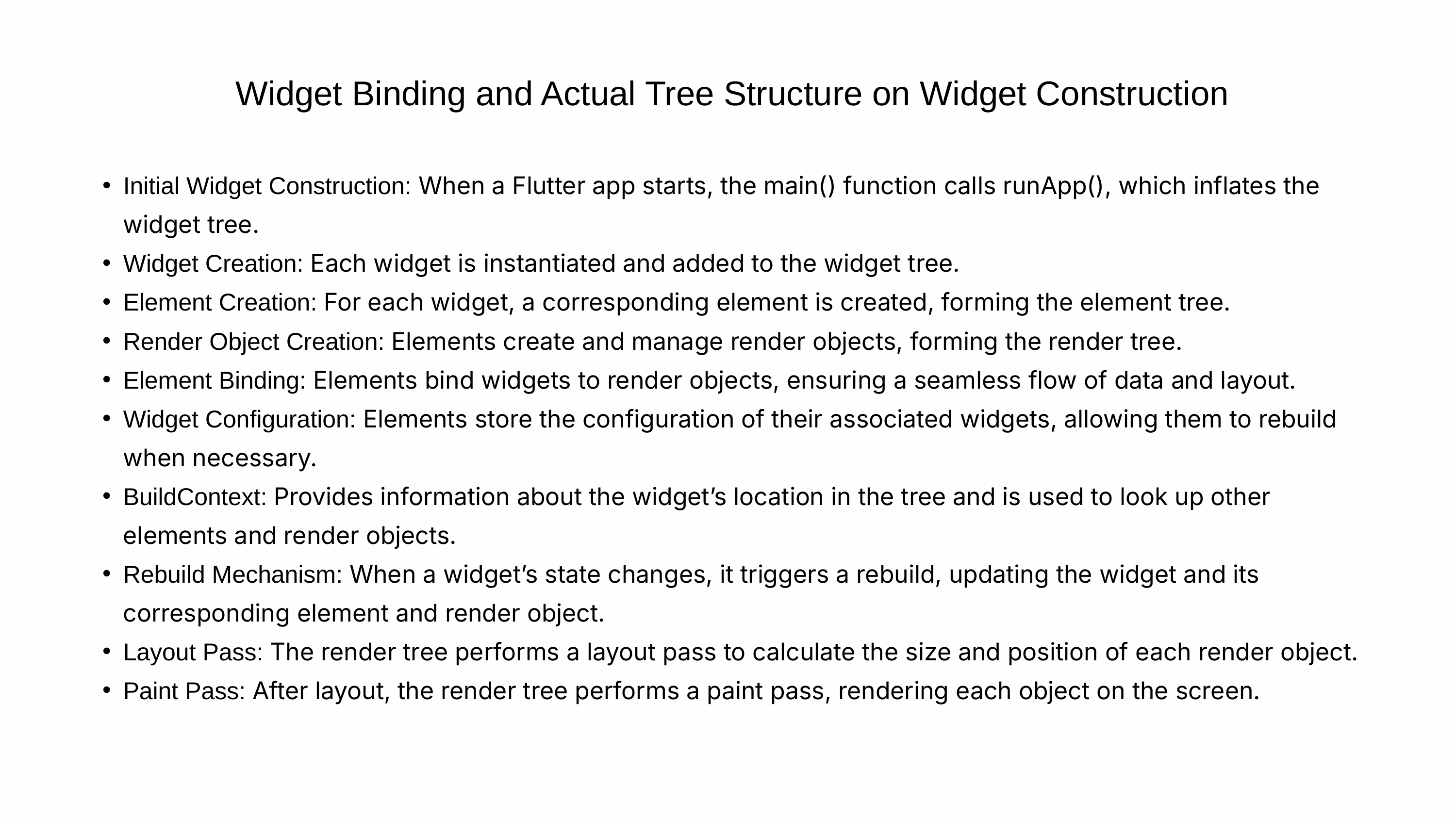

Widget Binding and Actual Tree Structure on Widget Construction

Initial Widget Construction: When a Flutter app starts, the main() function calls runApp(), which inflates the widget tree.
Widget Creation: Each widget is instantiated and added to the widget tree.
Element Creation: For each widget, a corresponding element is created, forming the element tree.
Render Object Creation: Elements create and manage render objects, forming the render tree.
Element Binding: Elements bind widgets to render objects, ensuring a seamless flow of data and layout.
Widget Configuration: Elements store the configuration of their associated widgets, allowing them to rebuild when necessary.
BuildContext: Provides information about the widget’s location in the tree and is used to look up other elements and render objects.
Rebuild Mechanism: When a widget’s state changes, it triggers a rebuild, updating the widget and its corresponding element and render object.
Layout Pass: The render tree performs a layout pass to calculate the size and position of each render object.
Paint Pass: After layout, the render tree performs a paint pass, rendering each object on the screen.